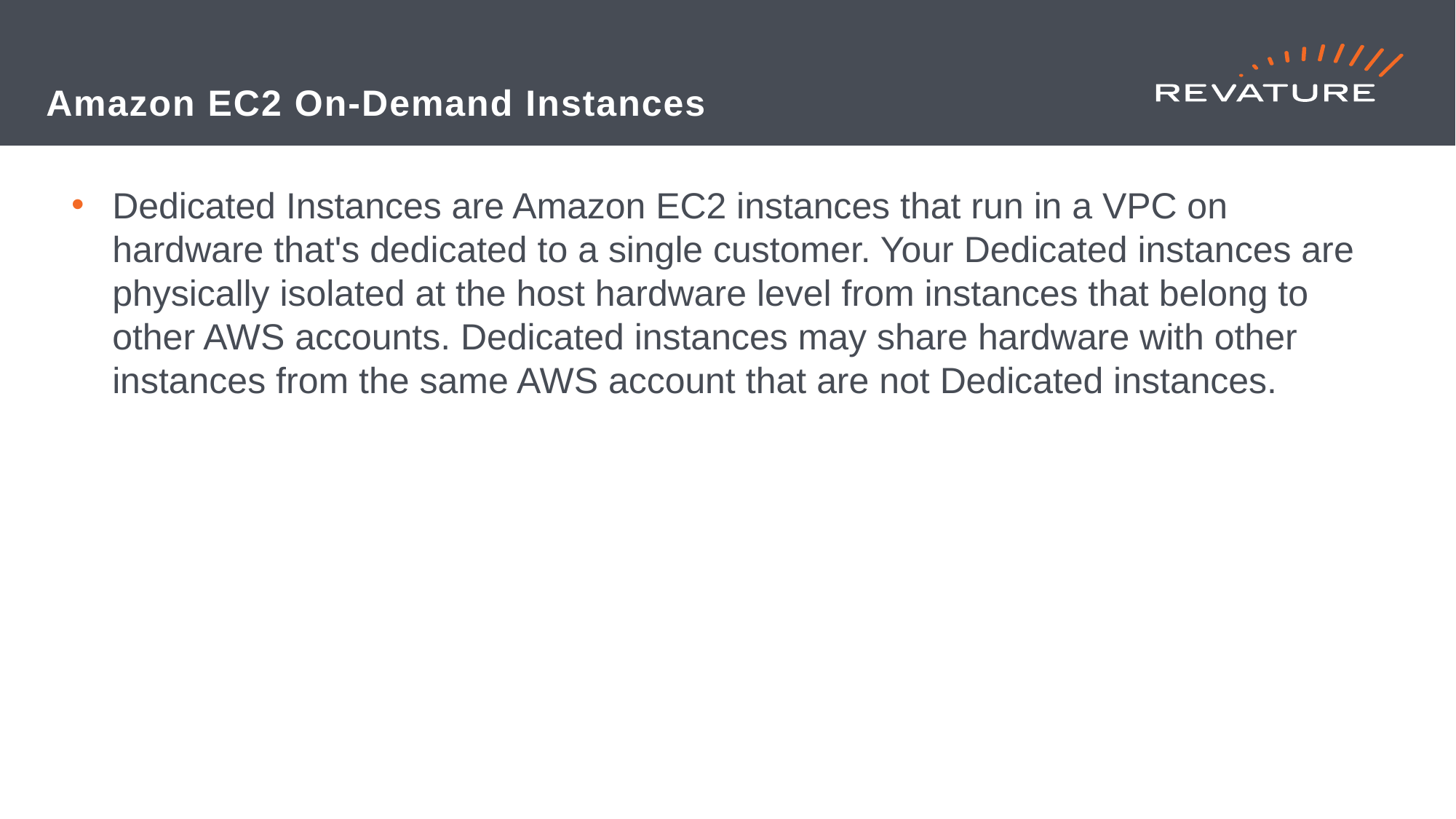

# Amazon EC2 On-Demand Instances
Dedicated Instances are Amazon EC2 instances that run in a VPC on hardware that's dedicated to a single customer. Your Dedicated instances are physically isolated at the host hardware level from instances that belong to other AWS accounts. Dedicated instances may share hardware with other instances from the same AWS account that are not Dedicated instances.